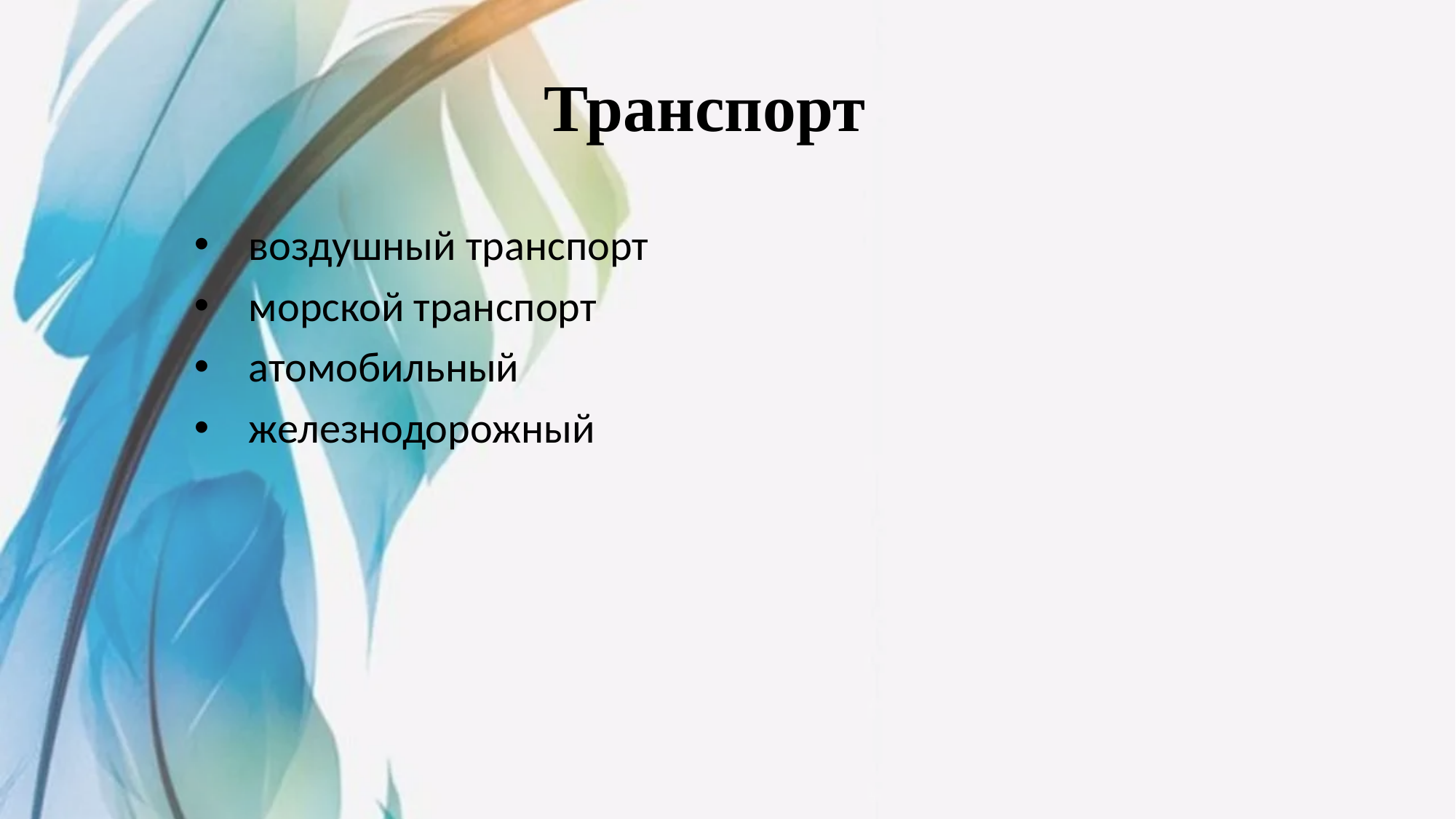

# Транспорт
воздушный транспорт
морской транспорт
атомобильный
железнодорожный